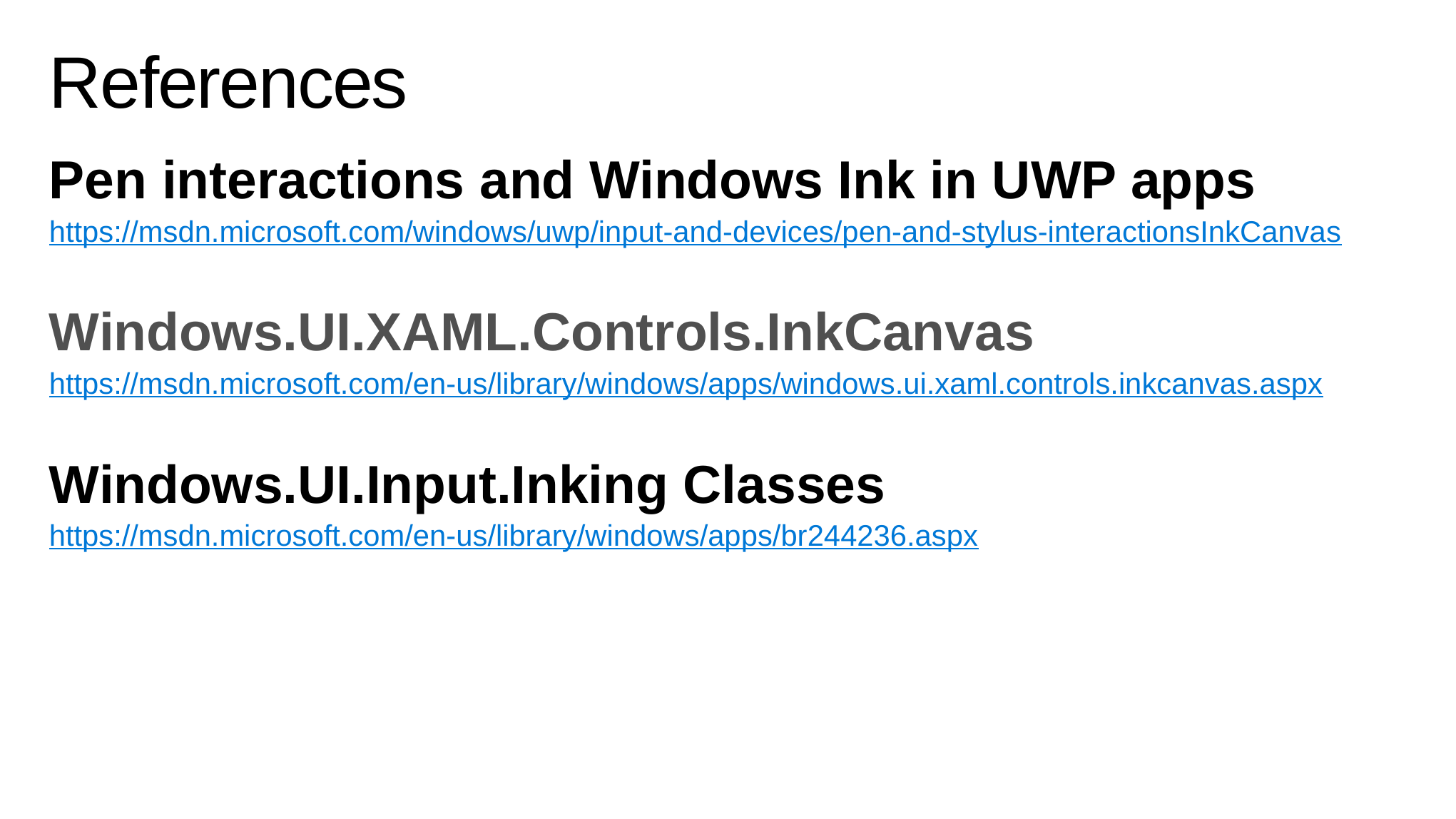

# References

Pen interactions and Windows Ink in UWP apps
https://msdn.microsoft.com/windows/uwp/input-and-devices/pen-and-stylus-interactionsInkCanvas

Windows.UI.XAML.Controls.InkCanvas
https://msdn.microsoft.com/en-us/library/windows/apps/windows.ui.xaml.controls.inkcanvas.aspx

Windows.UI.Input.Inking Classes
https://msdn.microsoft.com/en-us/library/windows/apps/br244236.aspx